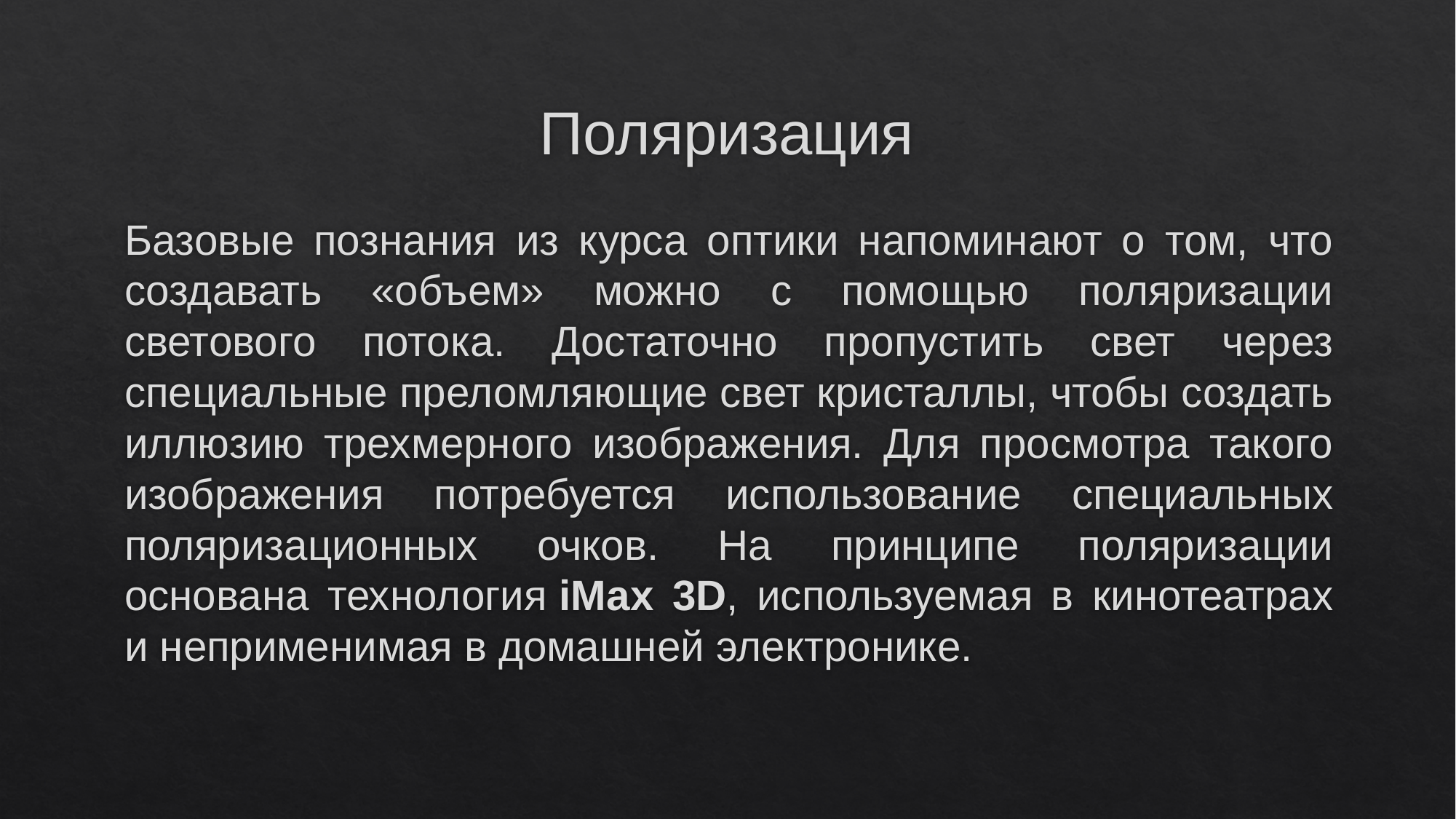

# Поляризация
Базовые познания из курса оптики напоминают о том, что создавать «объем» можно с помощью поляризации светового потока. Достаточно пропустить свет через специальные преломляющие свет кристаллы, чтобы создать иллюзию трехмерного изображения. Для просмотра такого изображения потребуется использование специальных поляризационных очков. На принципе поляризации основана технология iМах 3D, используемая в кинотеатрах и неприменимая в домашней электронике.